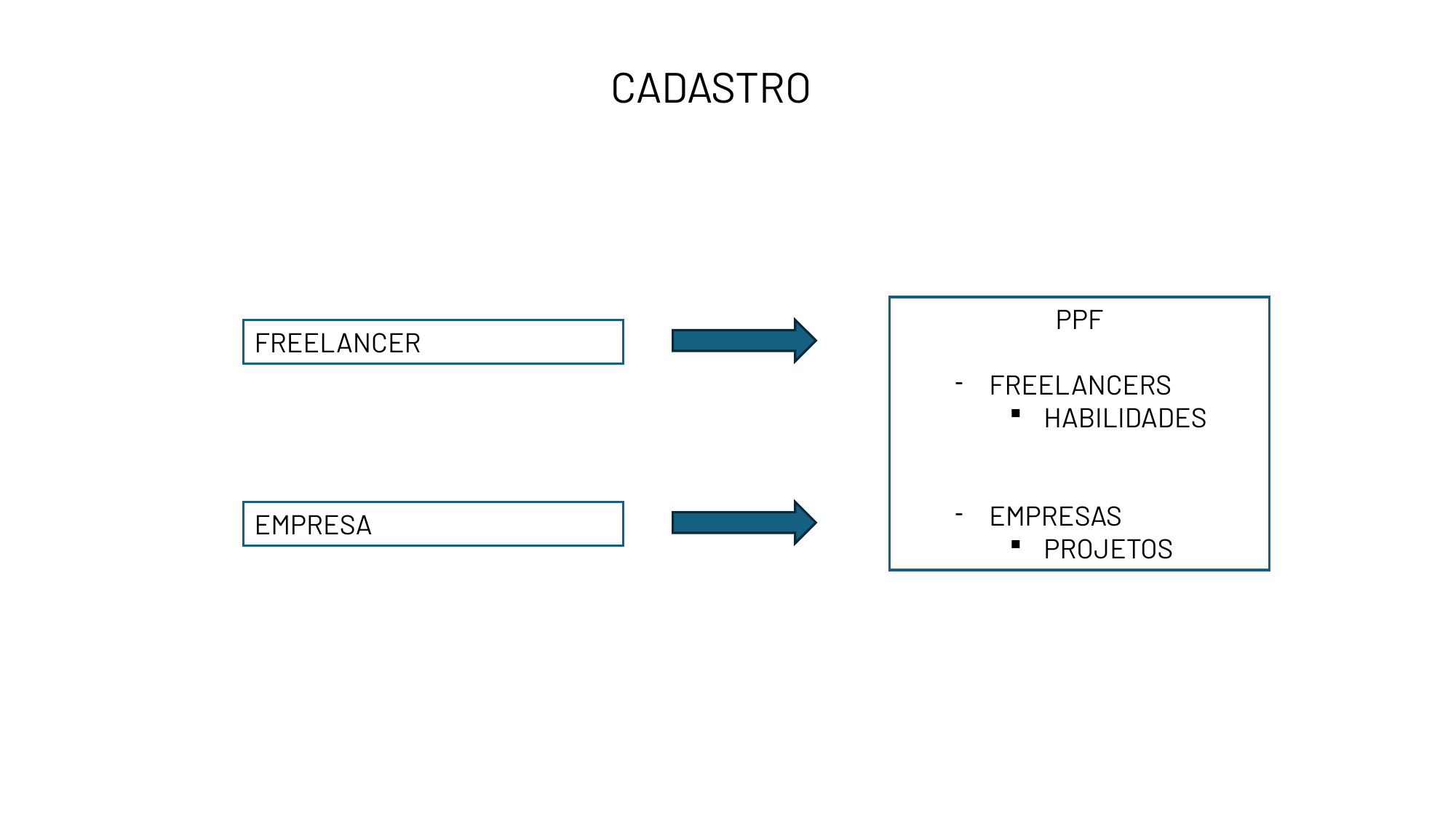

CADASTRO
PPF

FREELANCERS
HABILIDADES

EMPRESAS
PROJETOS
FREELANCER

EMPRESA